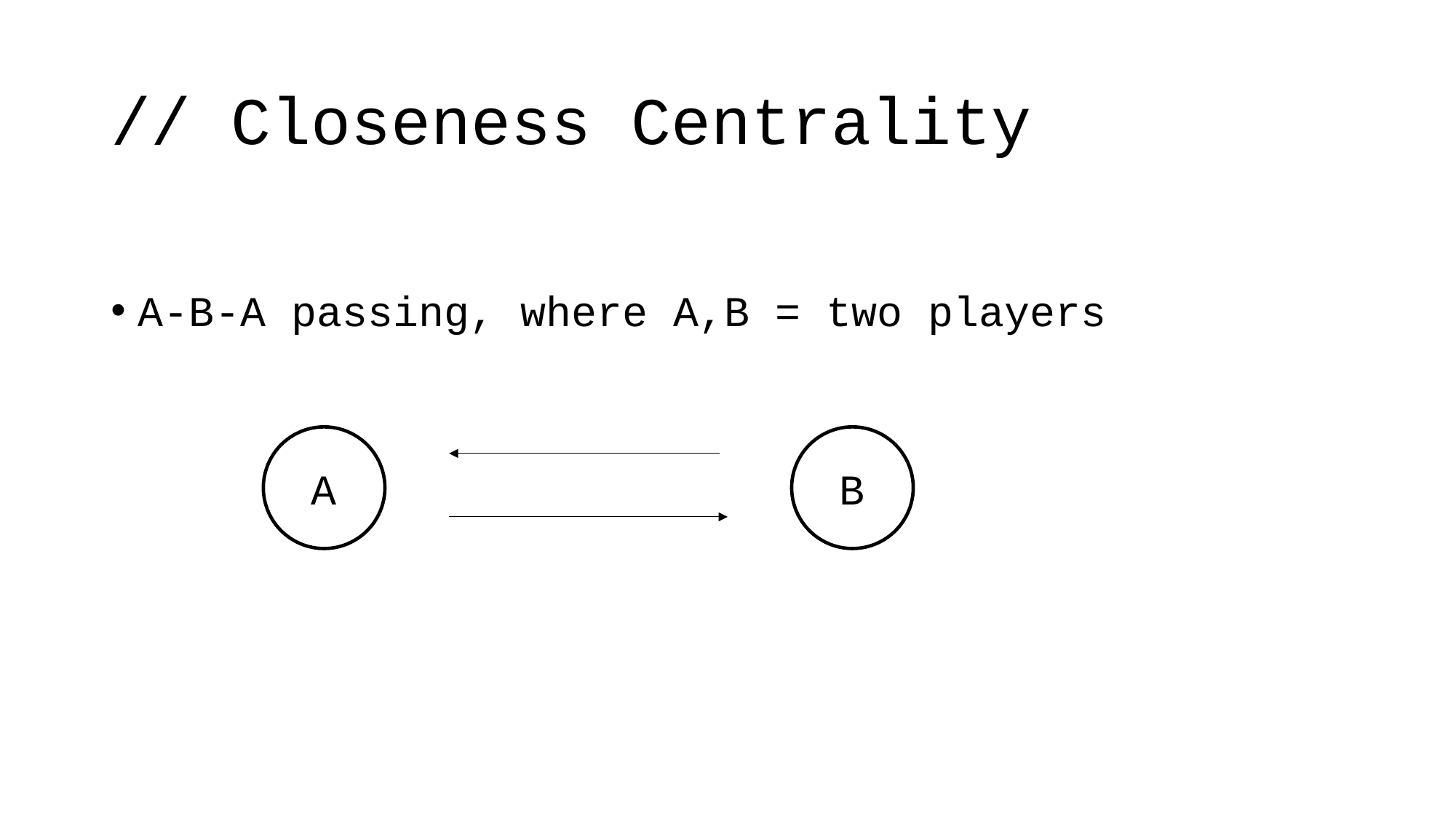

# // Closeness Centrality

A-B-A passing, where A,B = two players

A
B